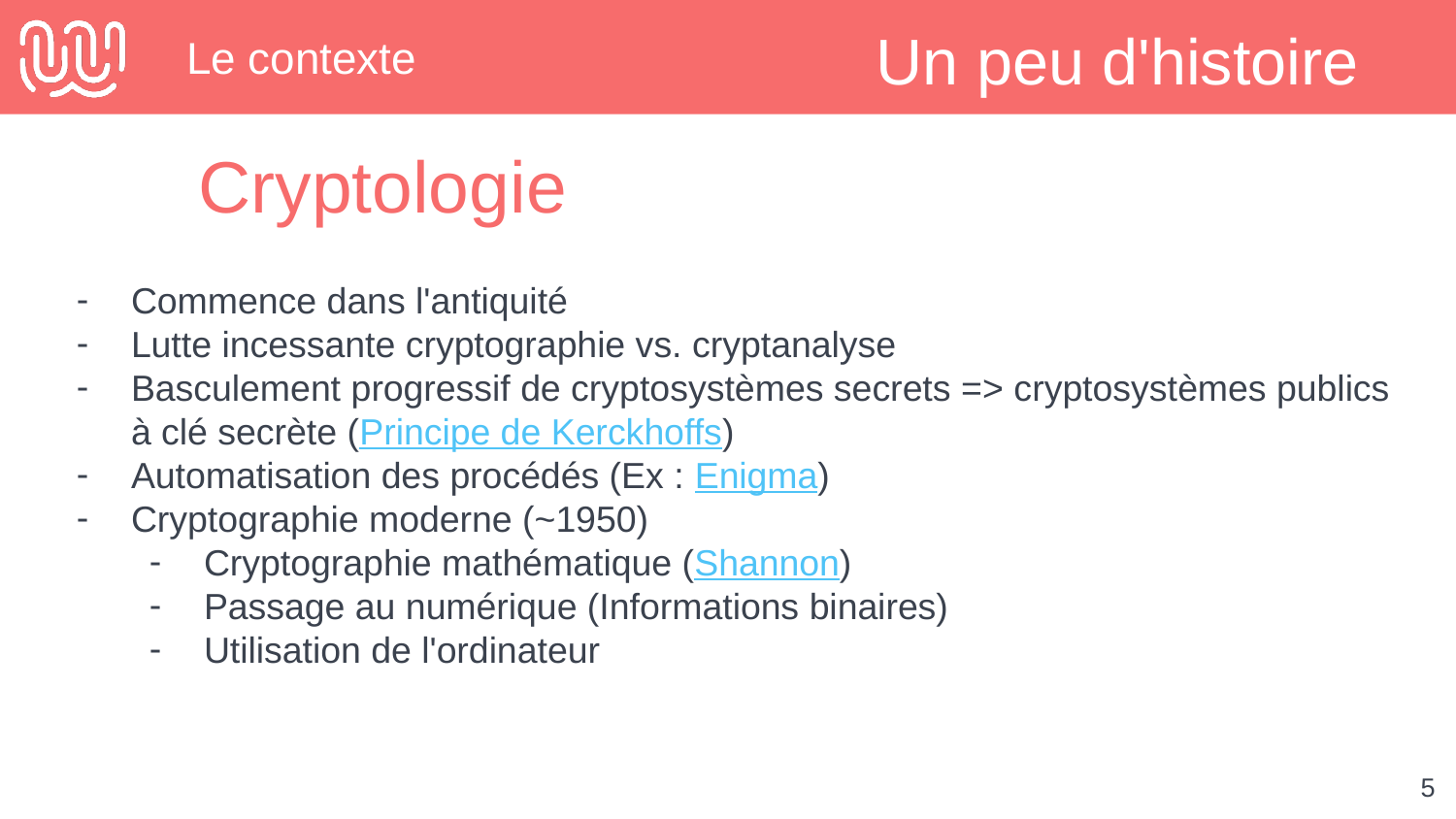

# Le contexte
Un peu d'histoire
Cryptologie
Commence dans l'antiquité
Lutte incessante cryptographie vs. cryptanalyse
Basculement progressif de cryptosystèmes secrets => cryptosystèmes publics à clé secrète (Principe de Kerckhoffs)
Automatisation des procédés (Ex : Enigma)
Cryptographie moderne (~1950)
Cryptographie mathématique (Shannon)
Passage au numérique (Informations binaires)
Utilisation de l'ordinateur
5